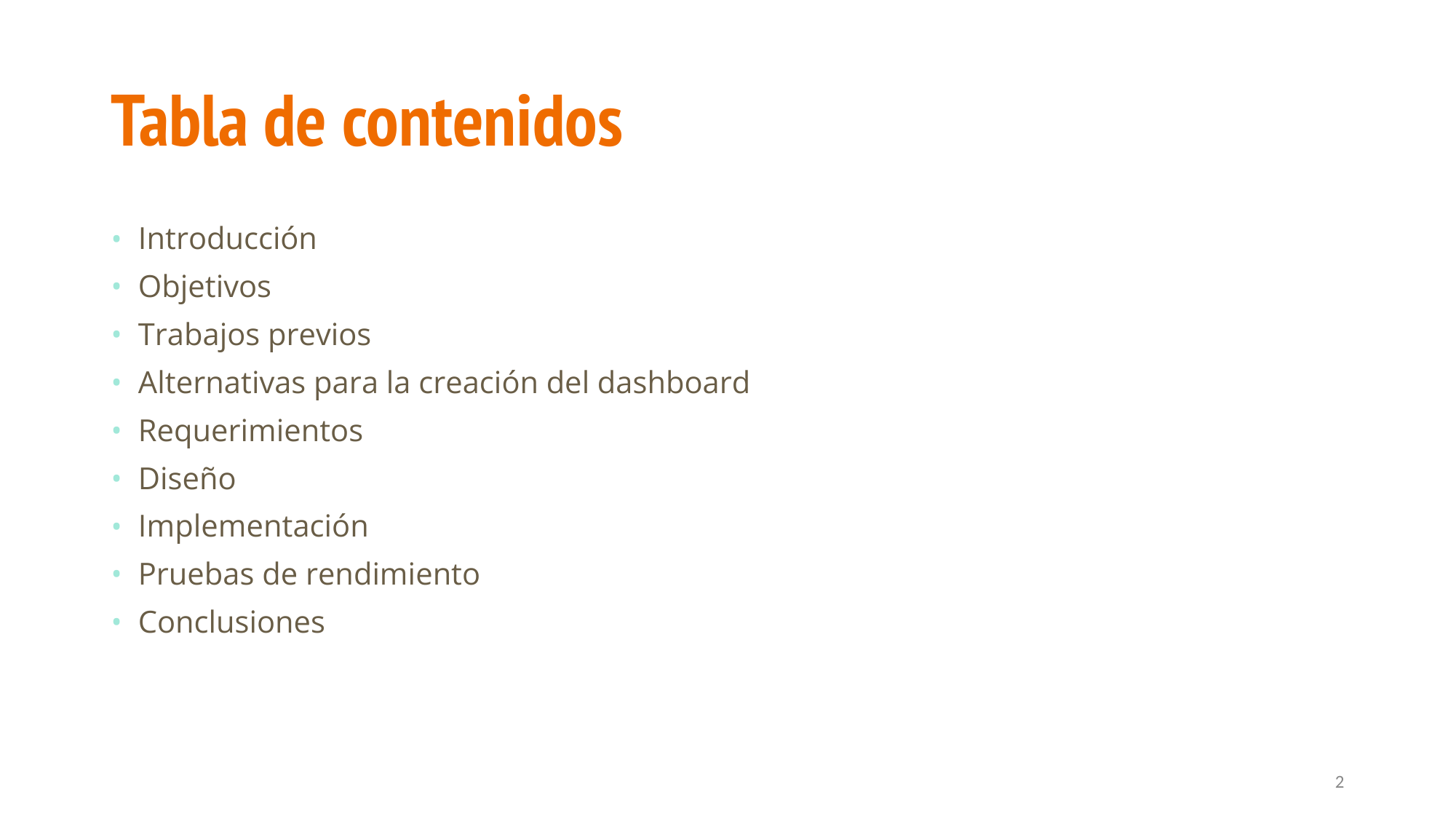

# Tabla de contenidos
Introducción
Objetivos
Trabajos previos
Alternativas para la creación del dashboard
Requerimientos
Diseño
Implementación
Pruebas de rendimiento
Conclusiones
2